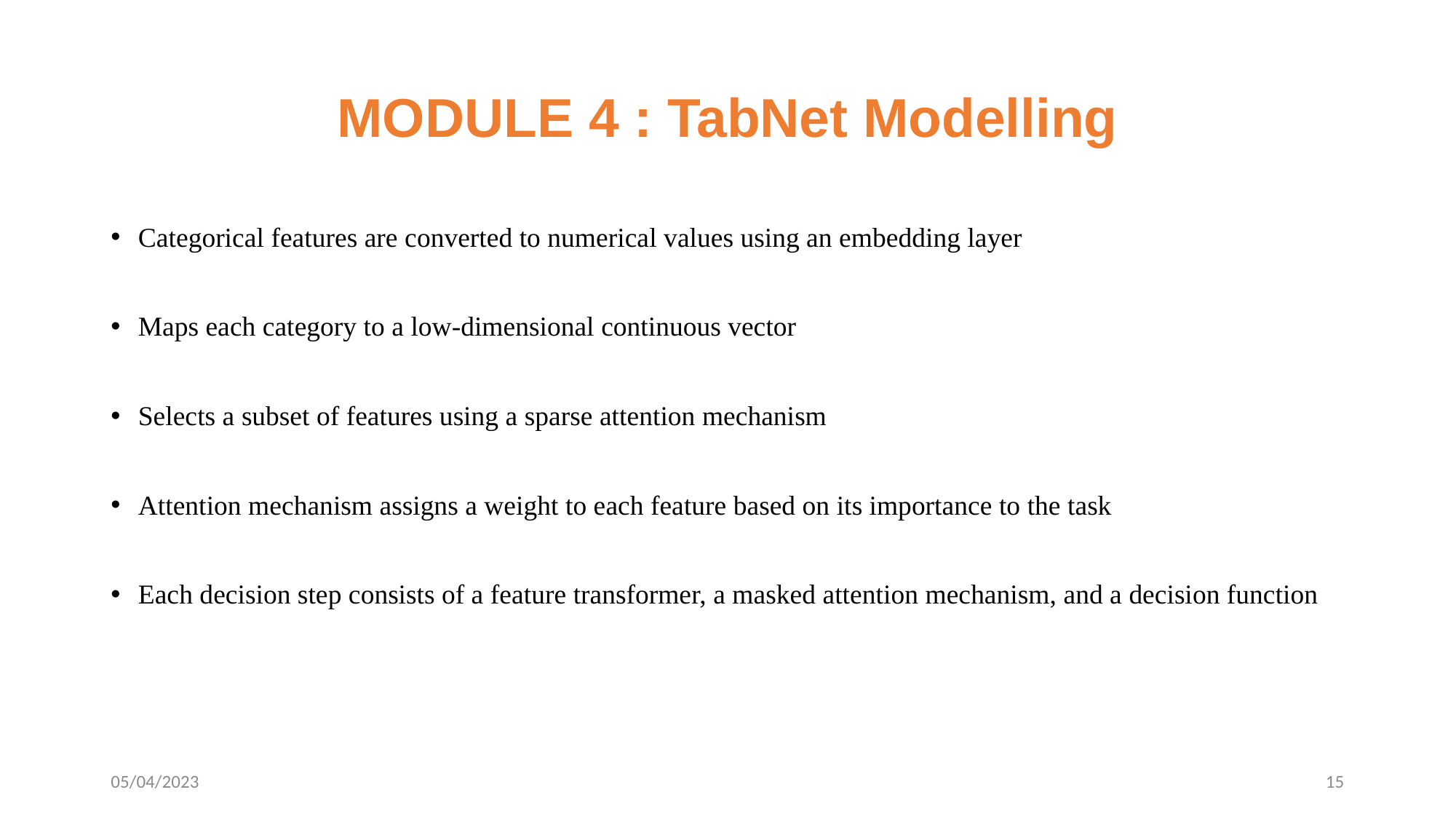

# MODULE 4 : TabNet Modelling
Categorical features are converted to numerical values using an embedding layer

Maps each category to a low-dimensional continuous vector

Selects a subset of features using a sparse attention mechanism

Attention mechanism assigns a weight to each feature based on its importance to the task

Each decision step consists of a feature transformer, a masked attention mechanism, and a decision function

05/04/2023
15